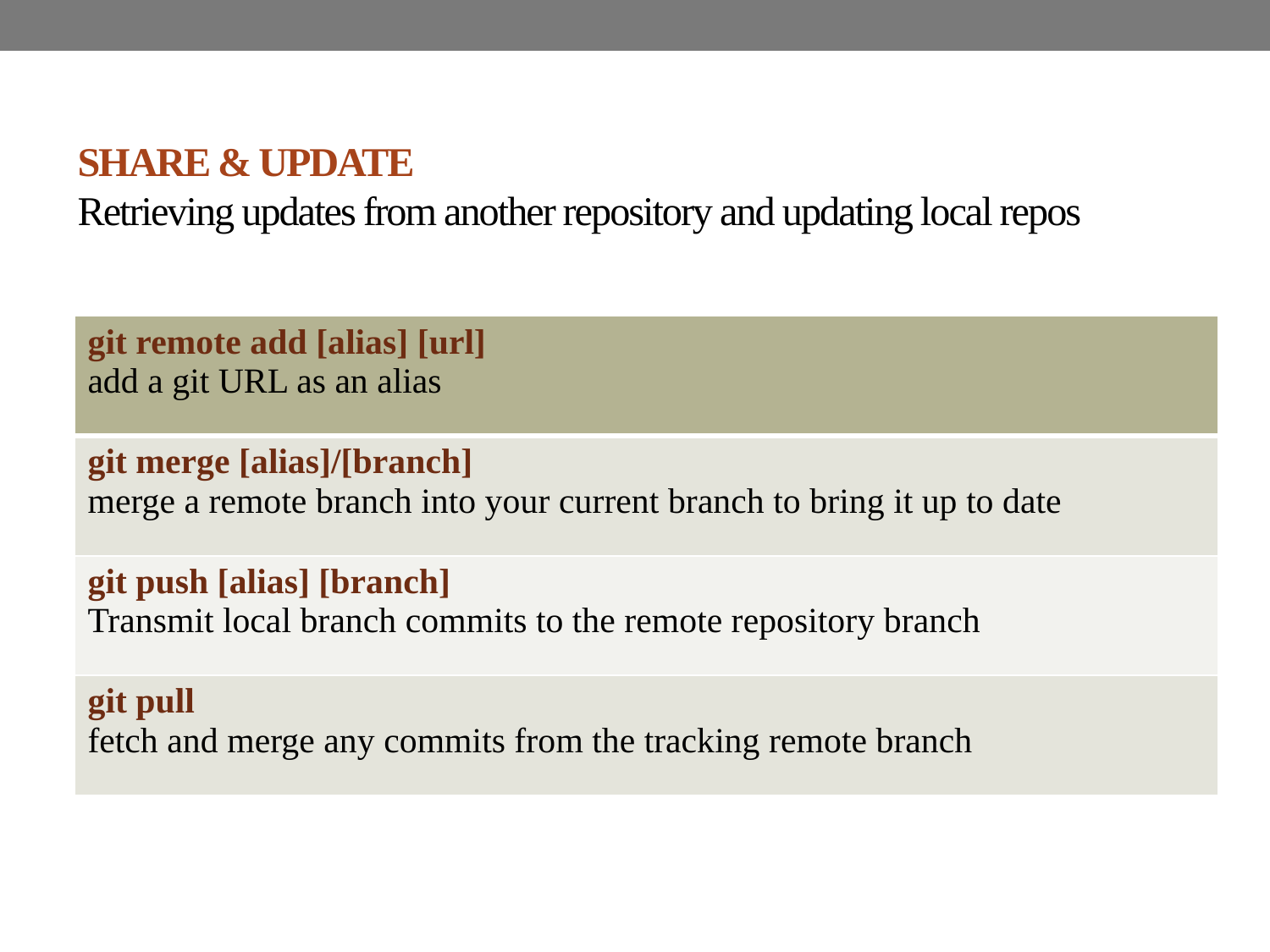

# SHARE & UPDATE Retrieving updates from another repository and updating local repos
| git remote add [alias] [url] add a git URL as an alias |
| --- |
| git merge [alias]/[branch] merge a remote branch into your current branch to bring it up to date |
| git push [alias] [branch] Transmit local branch commits to the remote repository branch |
| git pull fetch and merge any commits from the tracking remote branch |